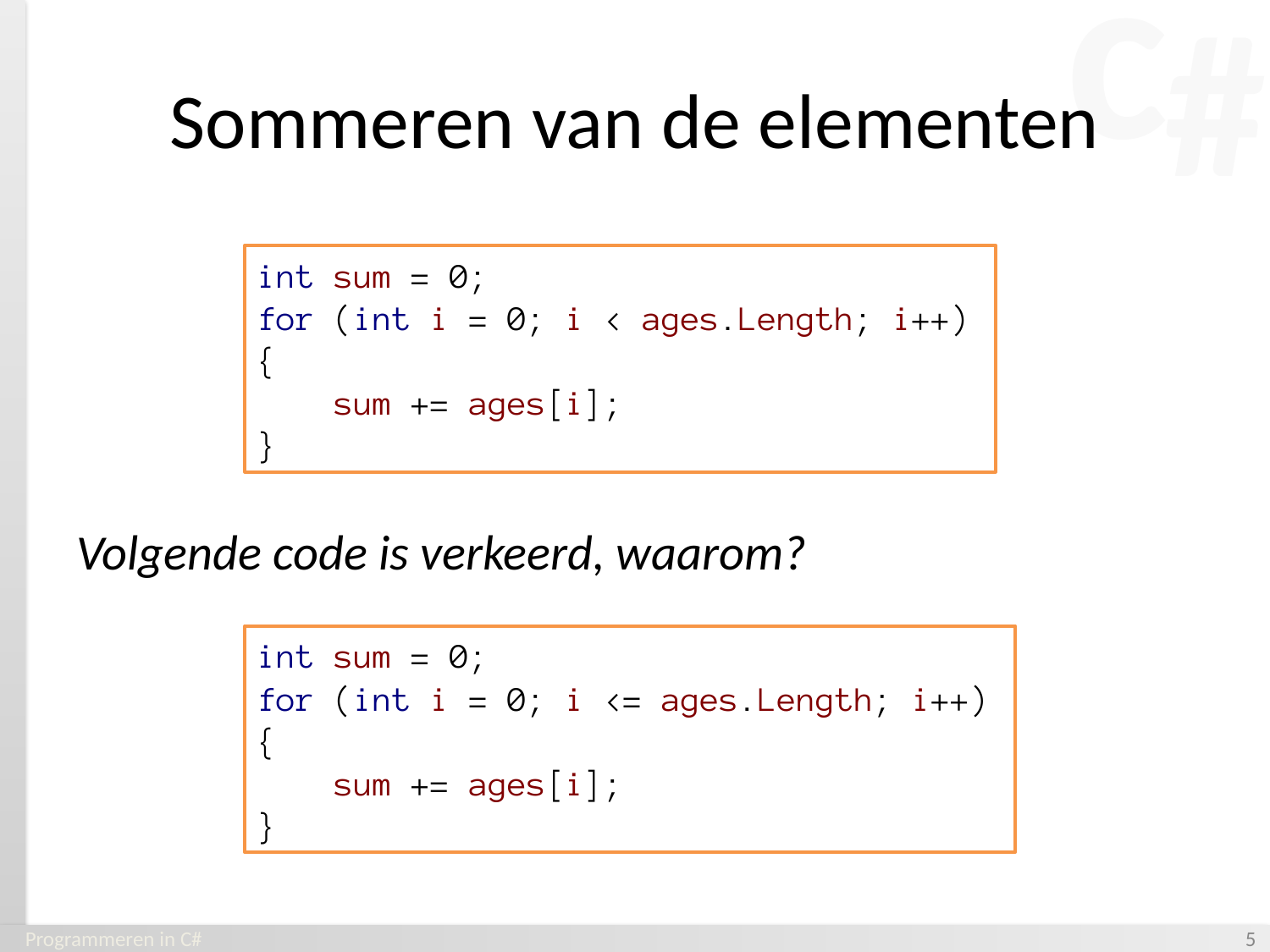

# Sommeren van de elementen
int sum = 0;
for (int i = 0; i < ages.Length; i++)
{
    sum += ages[i];
}
Volgende code is verkeerd, waarom?
int sum = 0;
for (int i = 0; i <= ages.Length; i++)
{
    sum += ages[i];
}
Programmeren in C#
5